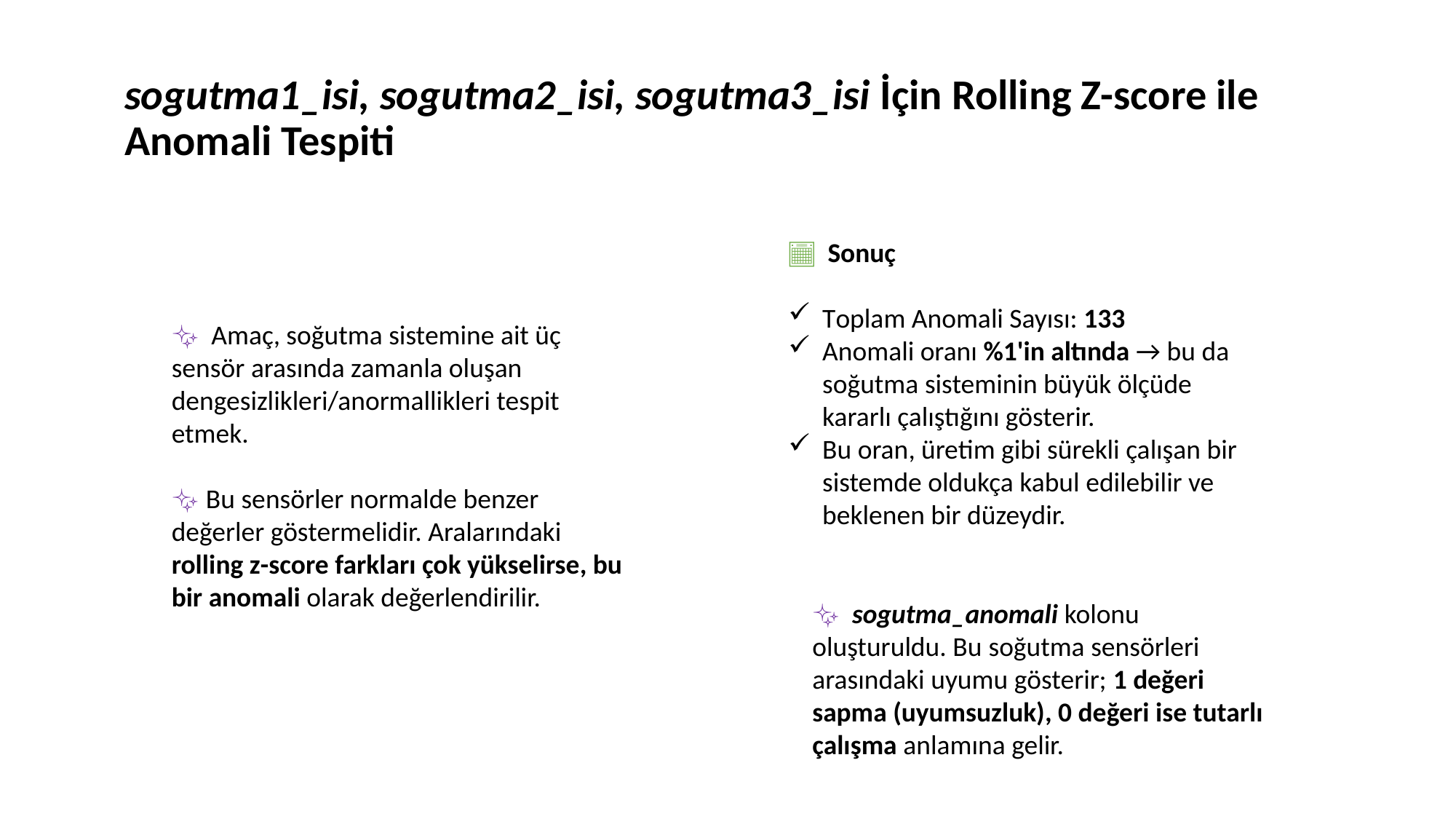

sogutma1_isi, sogutma2_isi, sogutma3_isi İçin Rolling Z-score ile Anomali Tespiti
📅  Sonuç

Toplam Anomali Sayısı: 133
Anomali oranı %1'in altında → bu da soğutma sisteminin büyük ölçüde kararlı çalıştığını gösterir.
Bu oran, üretim gibi sürekli çalışan bir sistemde oldukça kabul edilebilir ve beklenen bir düzeydir.
✨  Amaç, soğutma sistemine ait üç sensör arasında zamanla oluşan dengesizlikleri/anormallikleri tespit etmek.

✨ Bu sensörler normalde benzer değerler göstermelidir. Aralarındaki rolling z-score farkları çok yükselirse, bu bir anomali olarak değerlendirilir.
✨  sogutma_anomali kolonu oluşturuldu. Bu soğutma sensörleri arasındaki uyumu gösterir; 1 değeri sapma (uyumsuzluk), 0 değeri ise tutarlı çalışma anlamına gelir.